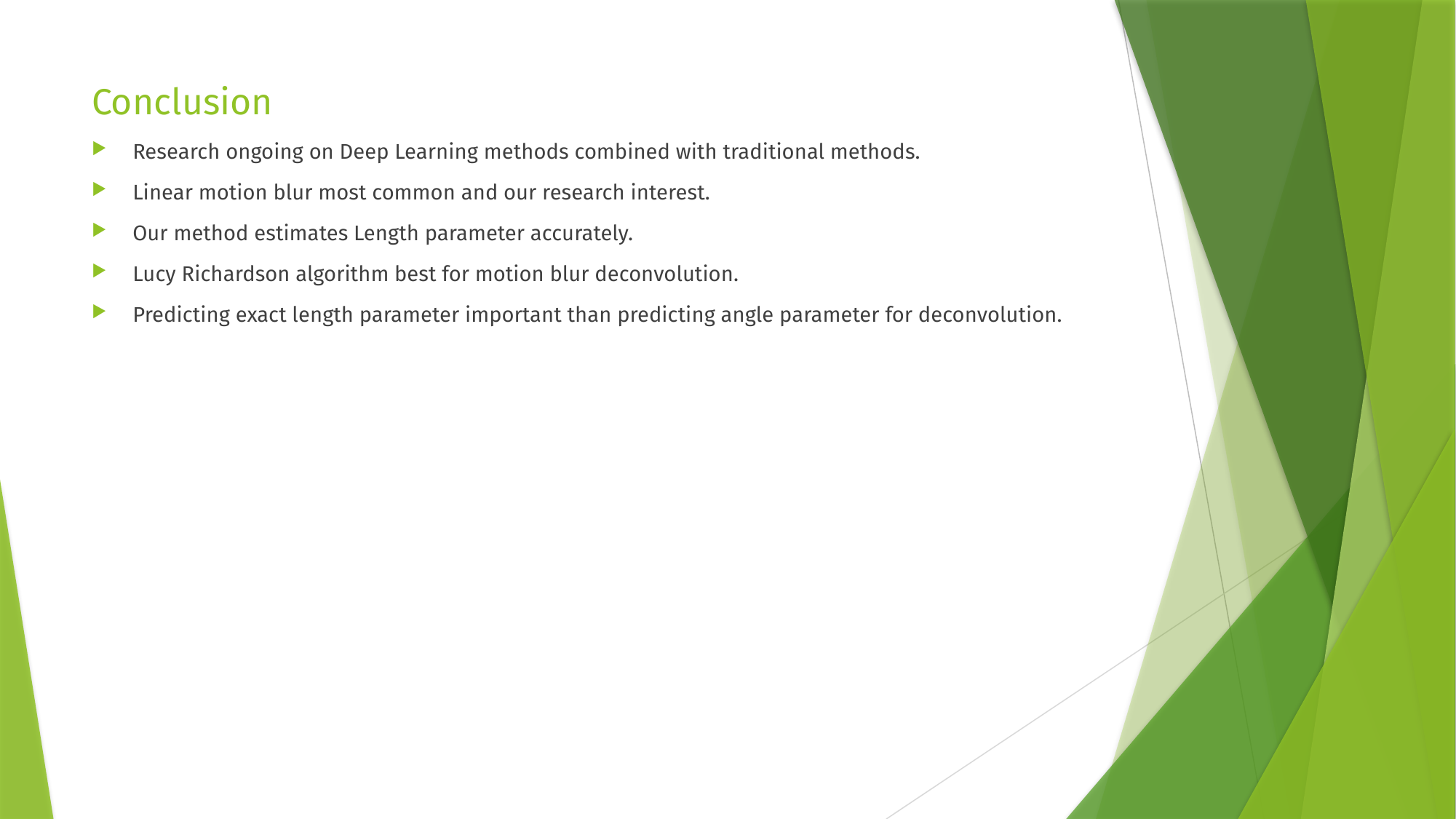

# Conclusion
Research ongoing on Deep Learning methods combined with traditional methods.
Linear motion blur most common and our research interest.
Our method estimates Length parameter accurately.
Lucy Richardson algorithm best for motion blur deconvolution.
Predicting exact length parameter important than predicting angle parameter for deconvolution.